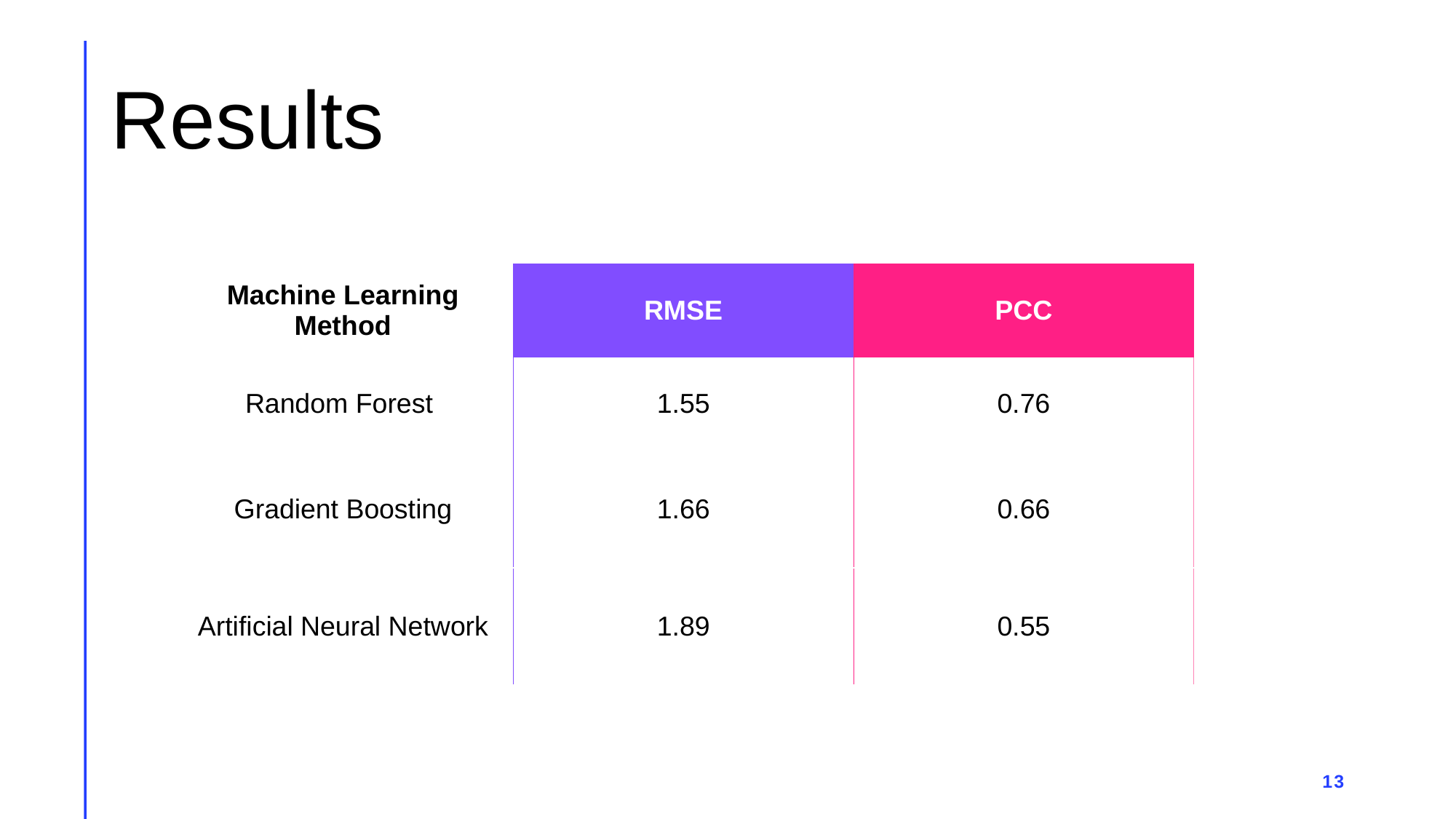

# Results
| Machine Learning Method | RMSE | PCC |
| --- | --- | --- |
| Random Forest | 1.55 | 0.76 |
| Gradient Boosting | 1.66 | 0.66 |
| Artificial Neural Network | 1.89 | 0.55 |
13